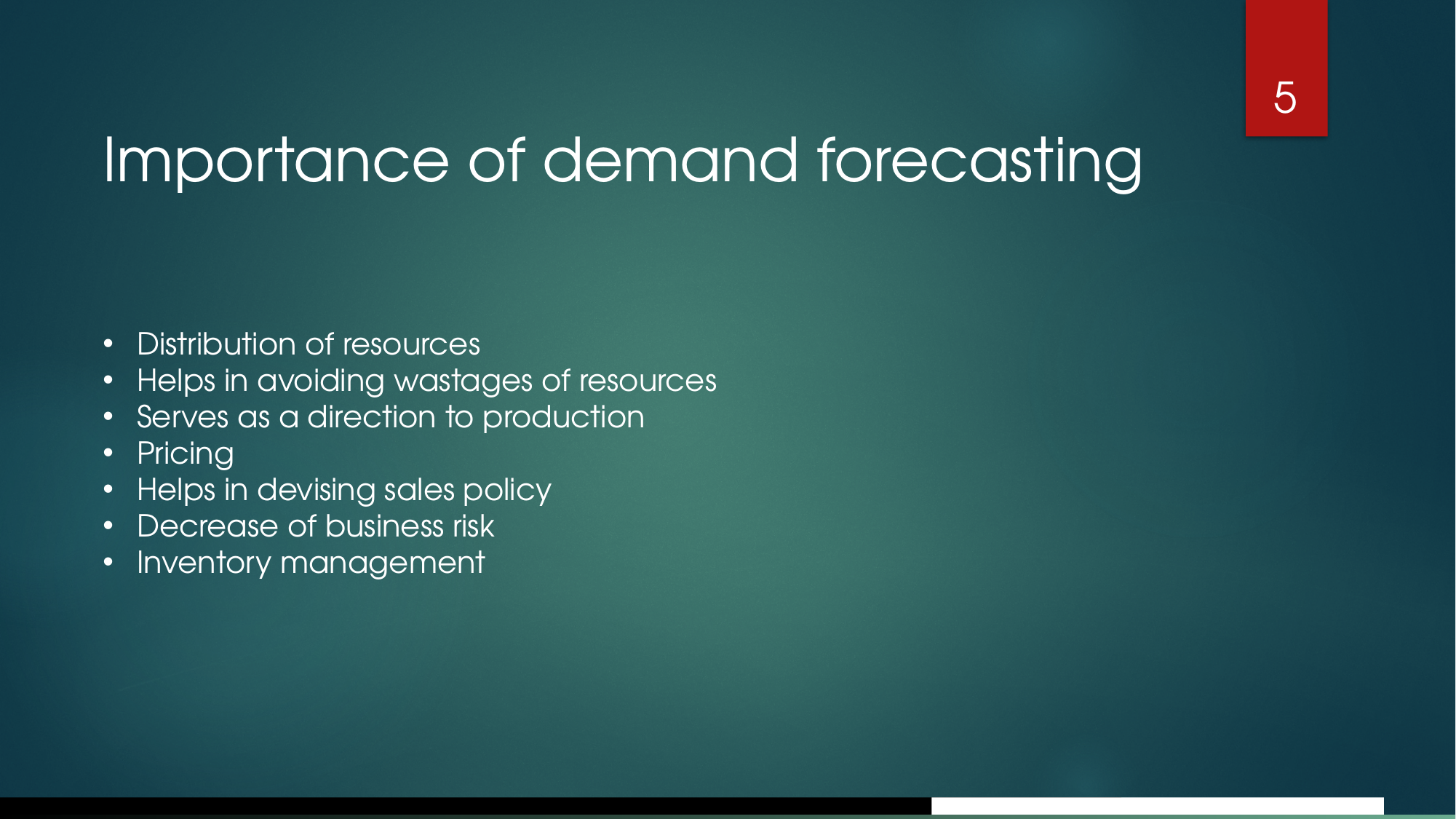

5
Importance of demand forecasting

Distribution of resources
Helps in avoiding wastages of resources
Serves as a direction to production
Pricing
Helps in devising sales policy
Decrease of business risk
Inventory management